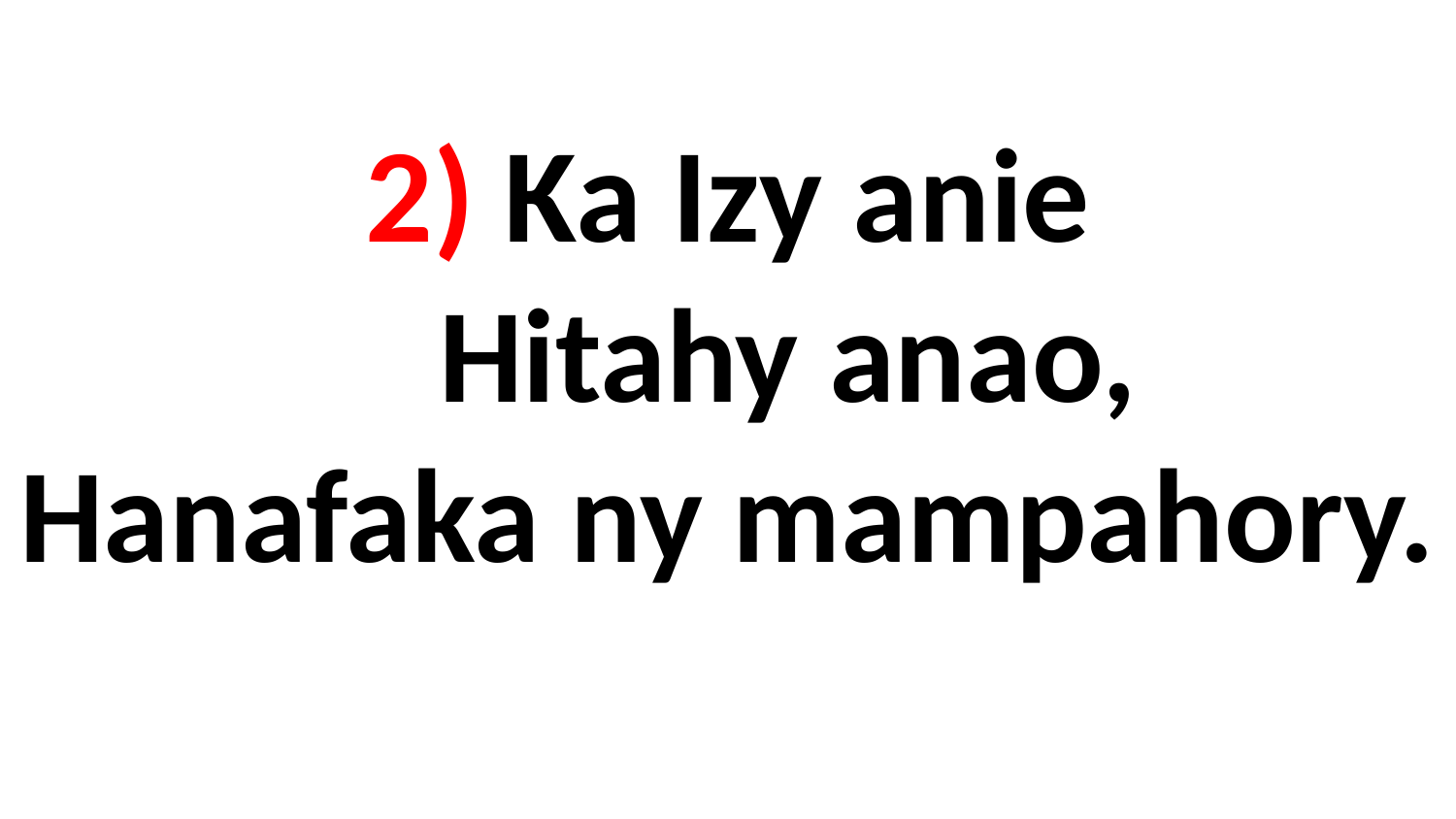

# 2) Ka Izy anie Hitahy anao, Hanafaka ny mampahory.